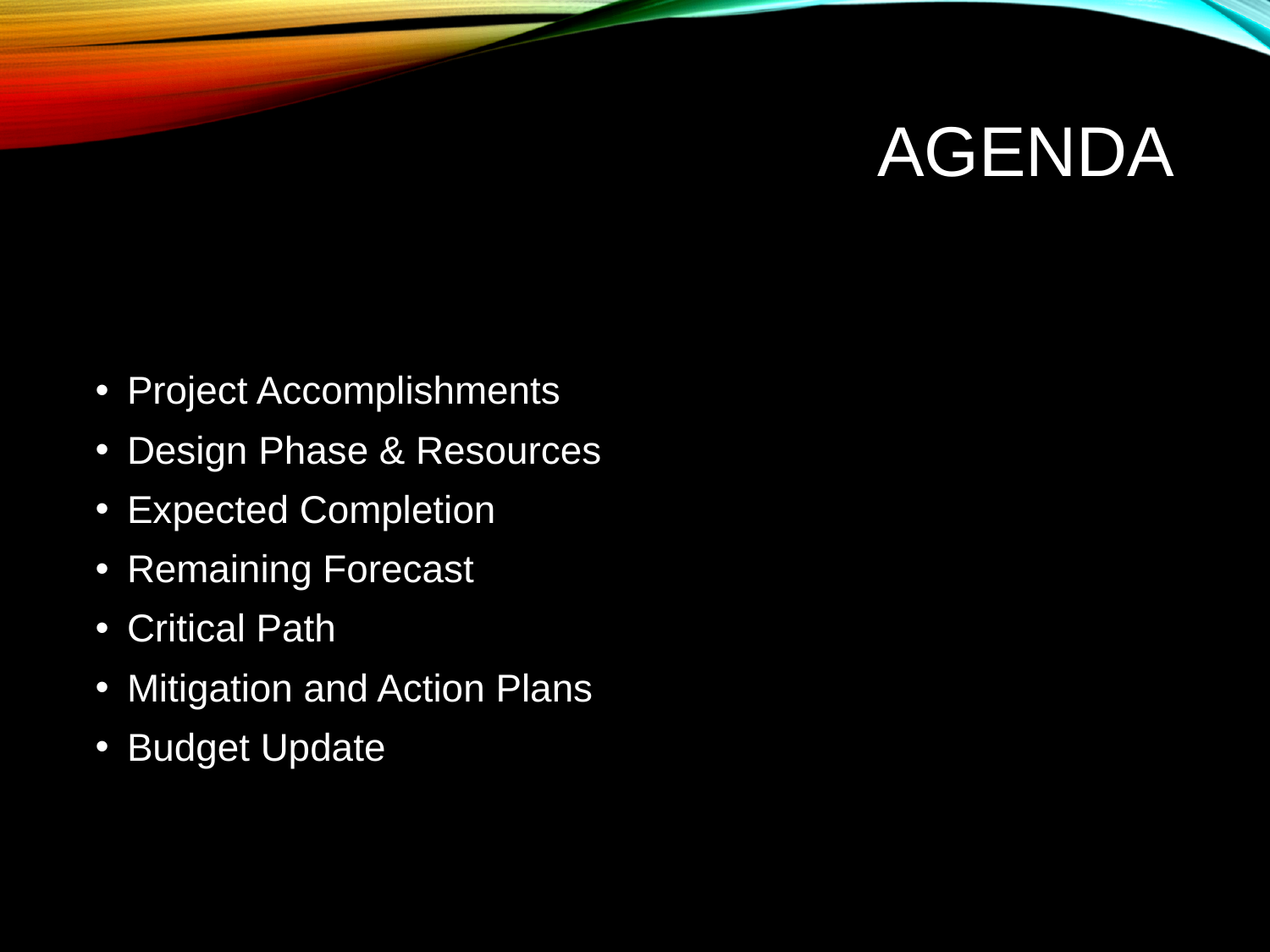

2
# Agenda

Project Accomplishments
Design Phase & Resources
Expected Completion
Remaining Forecast
Critical Path
Mitigation and Action Plans
Budget Update